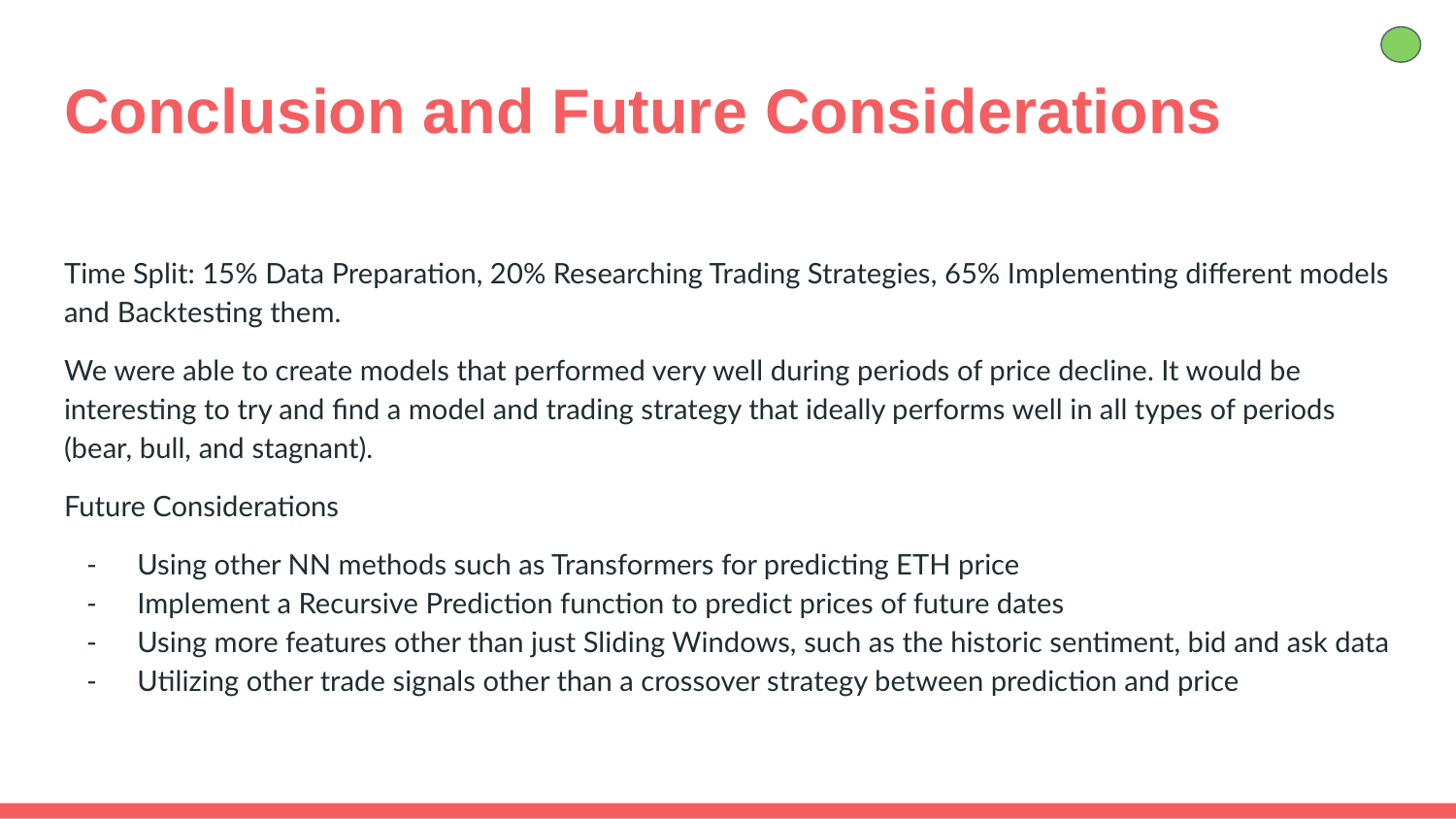

# Conclusion and Future Considerations

Time Split: 15% Data Preparation, 20% Researching Trading Strategies, 65% Implementing different models and Backtesting them.
We were able to create models that performed very well during periods of price decline. It would be interesting to try and find a model and trading strategy that ideally performs well in all types of periods (bear, bull, and stagnant).
Future Considerations
Using other NN methods such as Transformers for predicting ETH price
Implement a Recursive Prediction function to predict prices of future dates
Using more features other than just Sliding Windows, such as the historic sentiment, bid and ask data
Utilizing other trade signals other than a crossover strategy between prediction and price